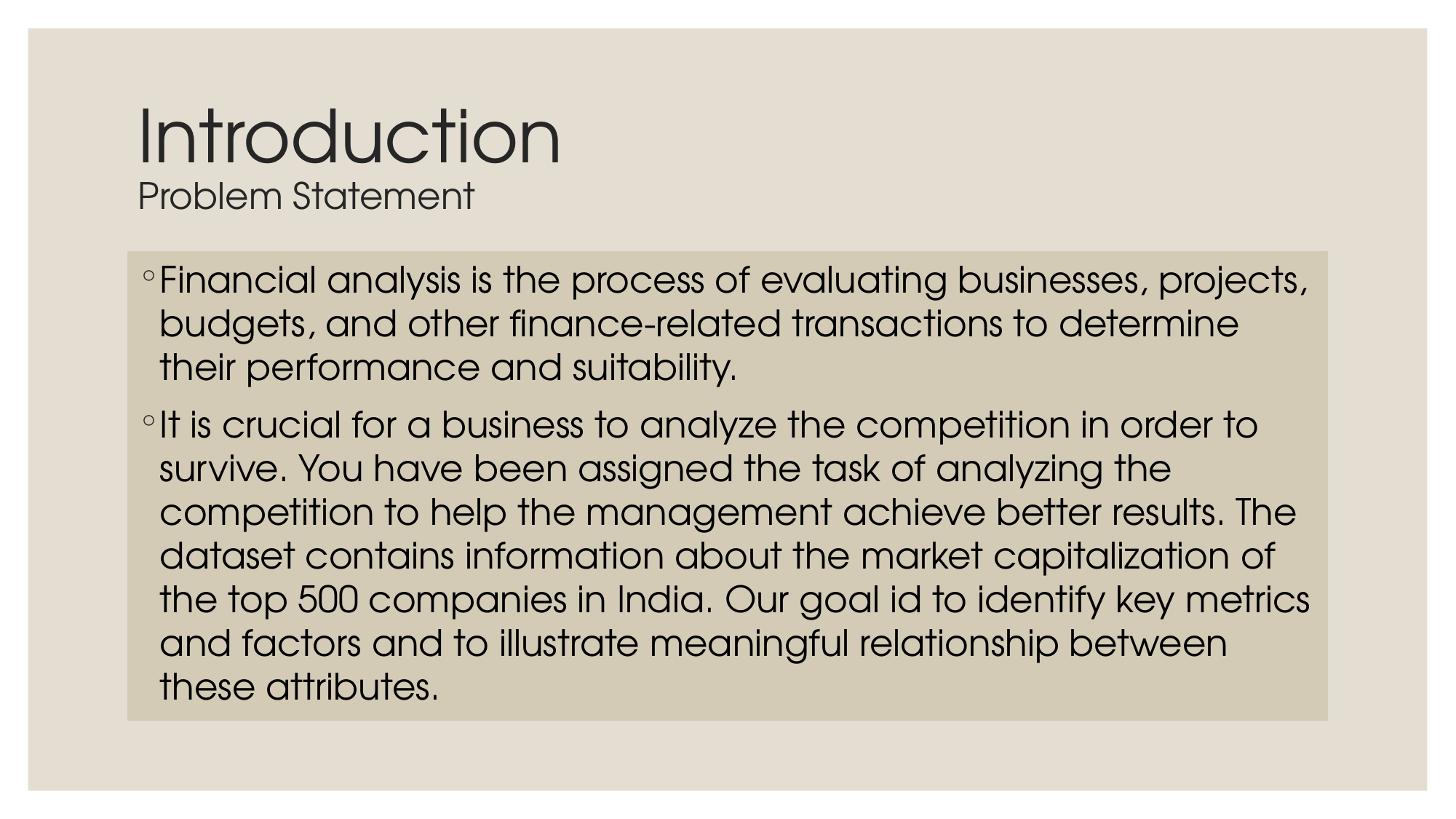

# Introduction Problem Statement
Financial analysis is the process of evaluating businesses, projects, budgets, and other finance-related transactions to determine their performance and suitability.
It is crucial for a business to analyze the competition in order to survive. You have been assigned the task of analyzing the competition to help the management achieve better results. The dataset contains information about the market capitalization of the top 500 companies in India. Our goal id to identify key metrics and factors and to illustrate meaningful relationship between these attributes.